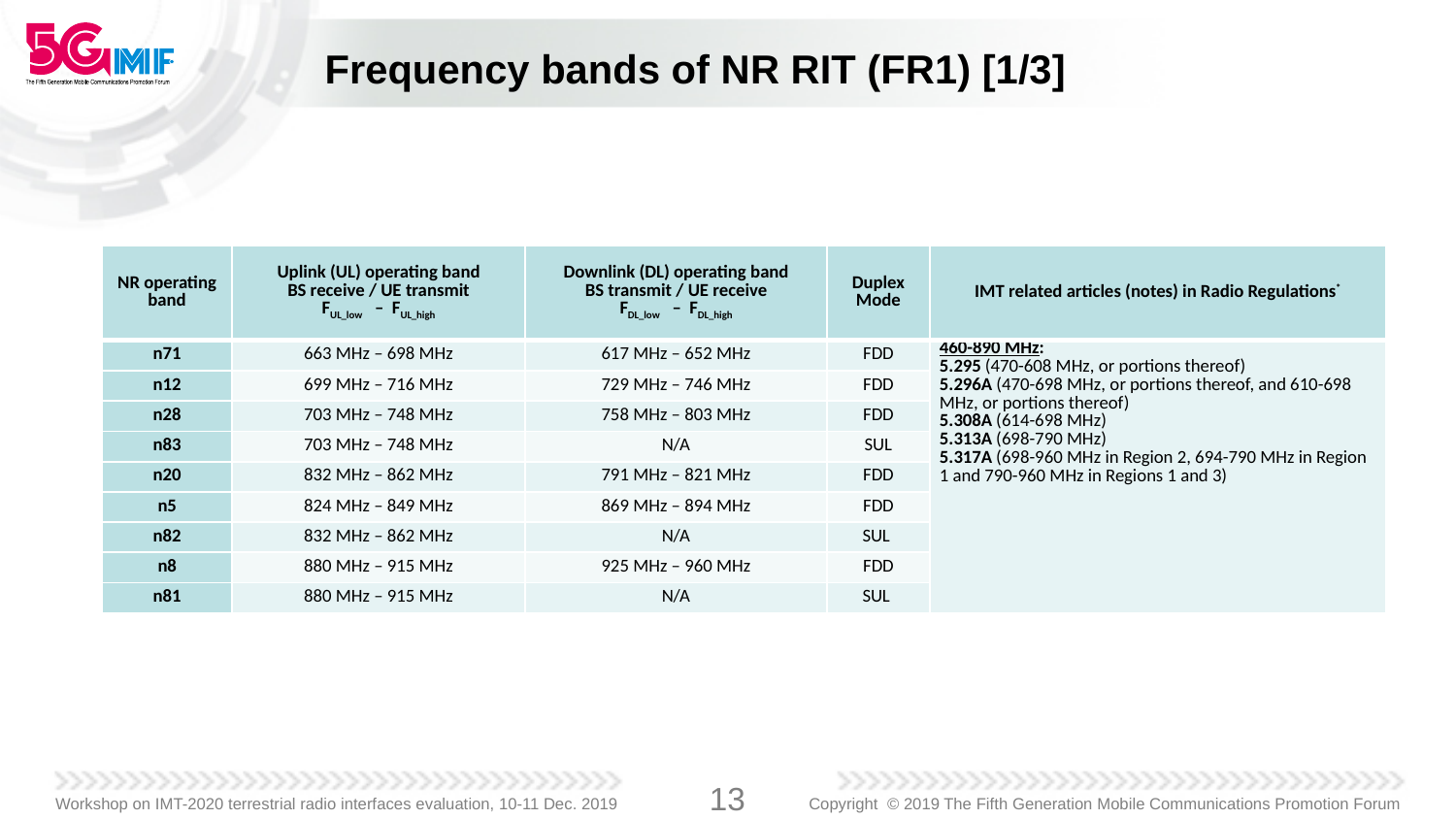

# Frequency bands of NR RIT (FR1) [1/3]
| NR operating band | Uplink (UL) operating band BS receive / UE transmit FUL\_low – FUL\_high | Downlink (DL) operating band BS transmit / UE receive FDL\_low – FDL\_high | Duplex Mode | IMT related articles (notes) in Radio Regulations\* |
| --- | --- | --- | --- | --- |
| n71 | 663 MHz – 698 MHz | 617 MHz – 652 MHz | FDD | 460-890 MHz: 5.295 (470-608 MHz, or portions thereof) 5.296A (470-698 MHz, or portions thereof, and 610-698 MHz, or portions thereof) 5.308A (614-698 MHz) 5.313A (698-790 MHz) 5.317A (698-960 MHz in Region 2, 694-790 MHz in Region 1 and 790-960 MHz in Regions 1 and 3) |
| n12 | 699 MHz – 716 MHz | 729 MHz – 746 MHz | FDD |  |
| n28 | 703 MHz – 748 MHz | 758 MHz – 803 MHz | FDD |  |
| n83 | 703 MHz – 748 MHz | N/A | SUL |  |
| n20 | 832 MHz – 862 MHz | 791 MHz – 821 MHz | FDD |  |
| n5 | 824 MHz – 849 MHz | 869 MHz – 894 MHz | FDD |  |
| n82 | 832 MHz – 862 MHz | N/A | SUL |  |
| n8 | 880 MHz – 915 MHz | 925 MHz – 960 MHz | FDD |  |
| n81 | 880 MHz – 915 MHz | N/A | SUL |  |